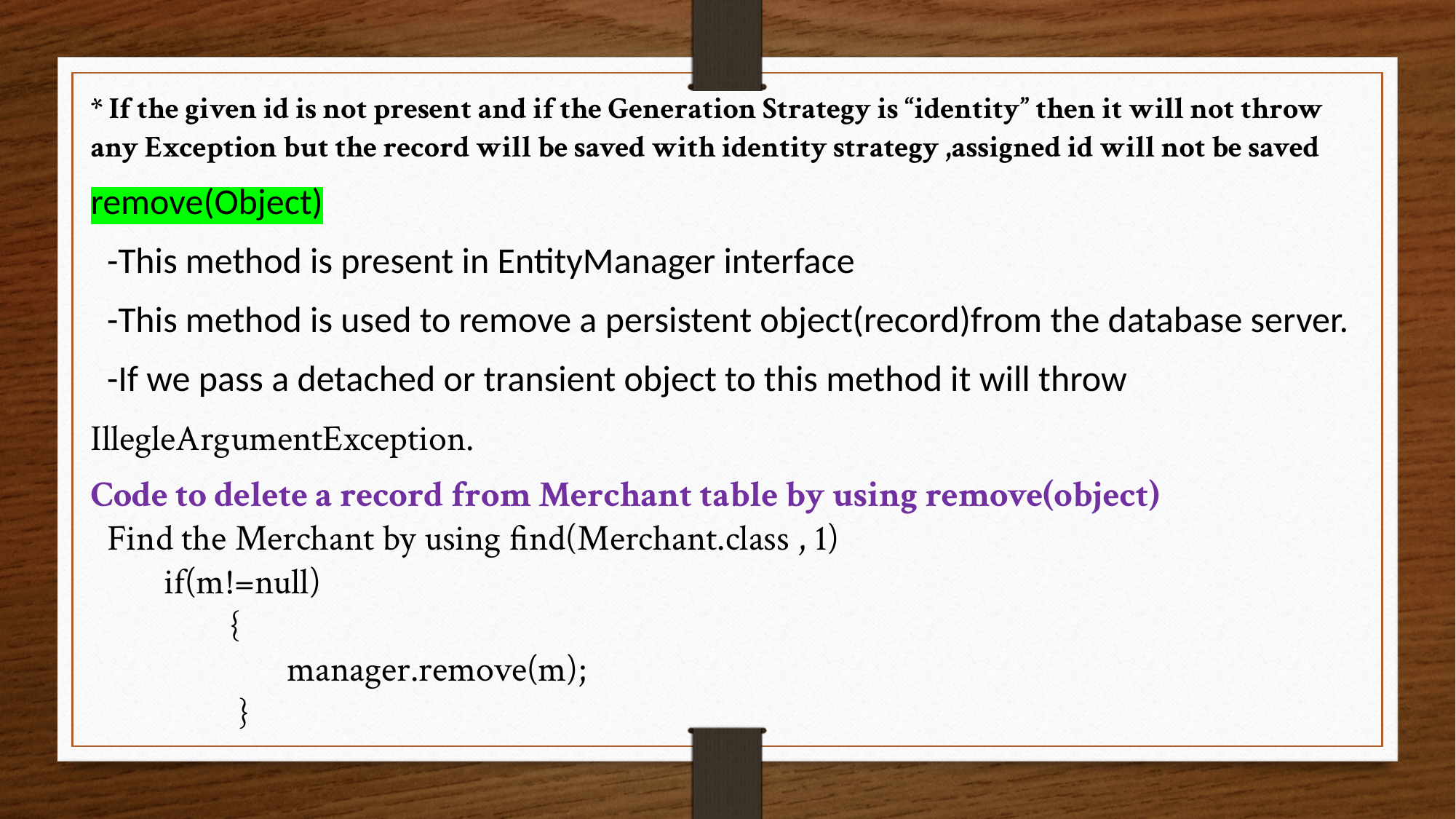

* If the given id is not present and if the Generation Strategy is “identity” then it will not throw any Exception but the record will be saved with identity strategy ,assigned id will not be saved
remove(Object)
  -This method is present in EntityManager interface
  -This method is used to remove a persistent object(record)from the database server.
  -If we pass a detached or transient object to this method it will throw
IllegleArgumentException.
Code to delete a record from Merchant table by using remove(object)
  Find the Merchant by using find(Merchant.class , 1)
         if(m!=null)
                 {
                        manager.remove(m);
                  }